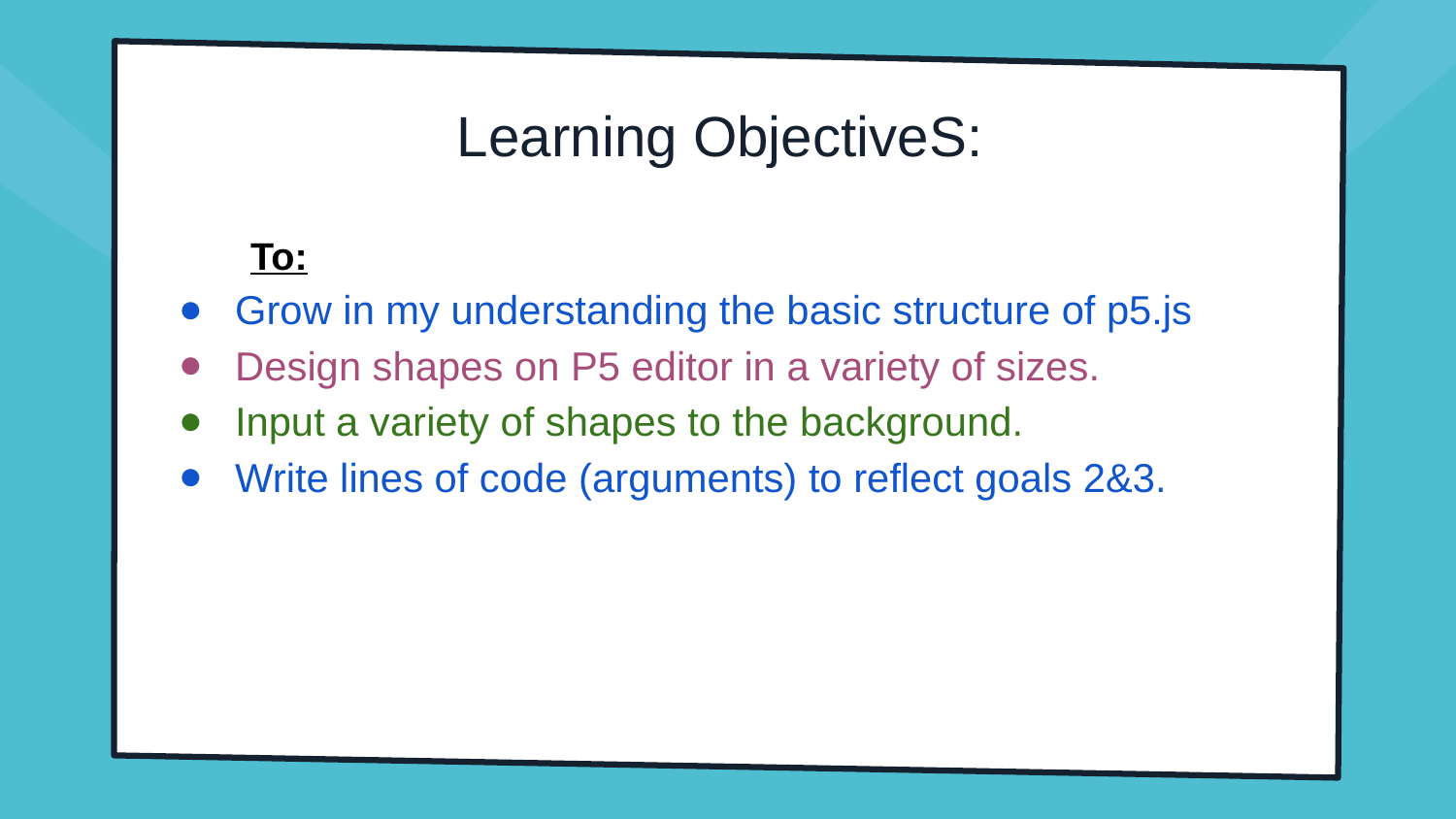

# Learning ObjectiveS:
To:
Grow in my understanding the basic structure of p5.js
Design shapes on P5 editor in a variety of sizes.
Input a variety of shapes to the background.
Write lines of code (arguments) to reflect goals 2&3.